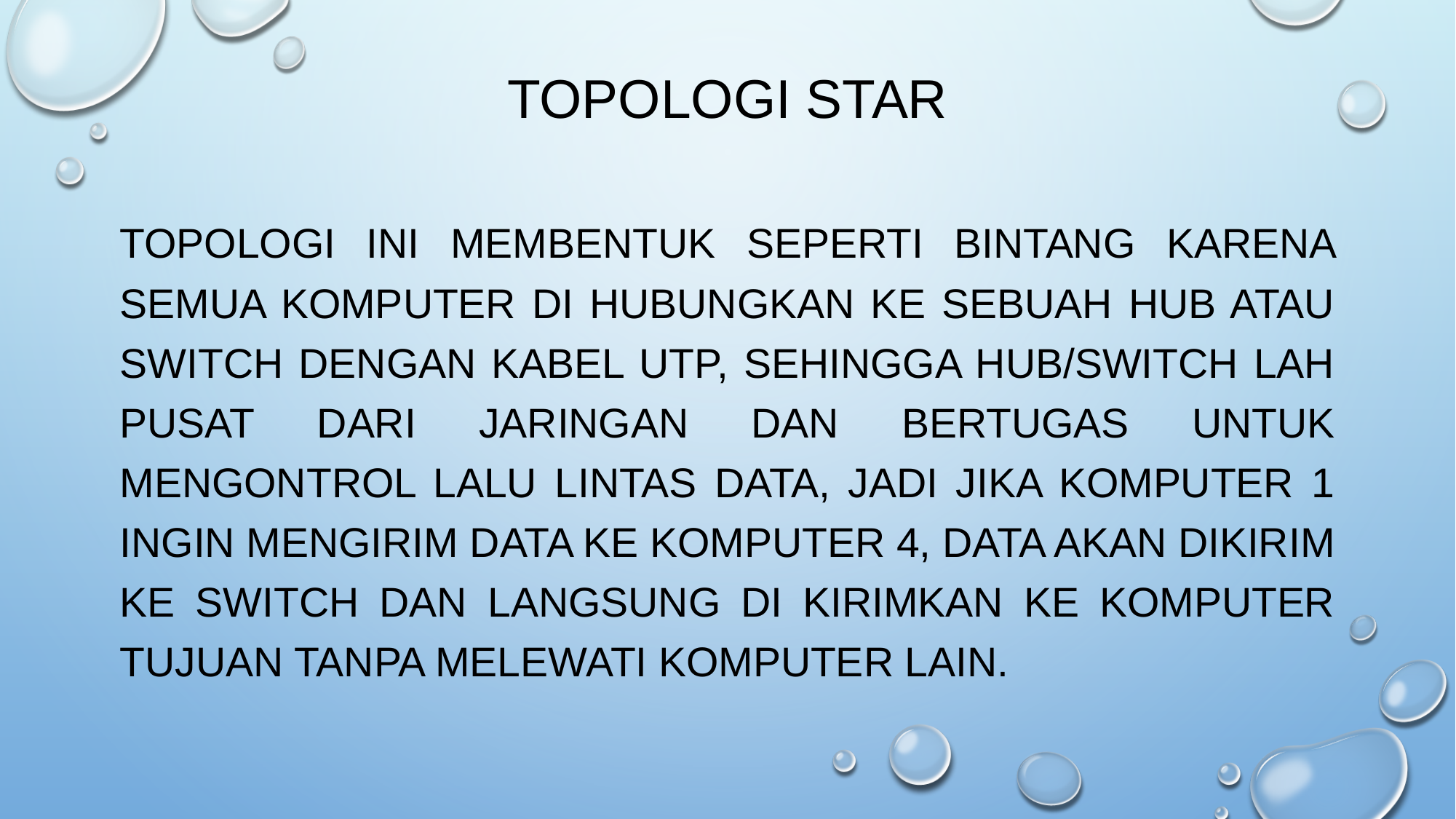

# Topologi star
Topologi ini membentuk seperti bintang karena semua komputer di hubungkan ke sebuah hub atau switch dengan kabel UTP, sehingga hub/switch lah pusat dari jaringan dan bertugas untuk mengontrol lalu lintas data, jadi jika komputer 1 ingin mengirim data ke komputer 4, data akan dikirim ke switch dan langsung di kirimkan ke komputer tujuan tanpa melewati komputer lain.